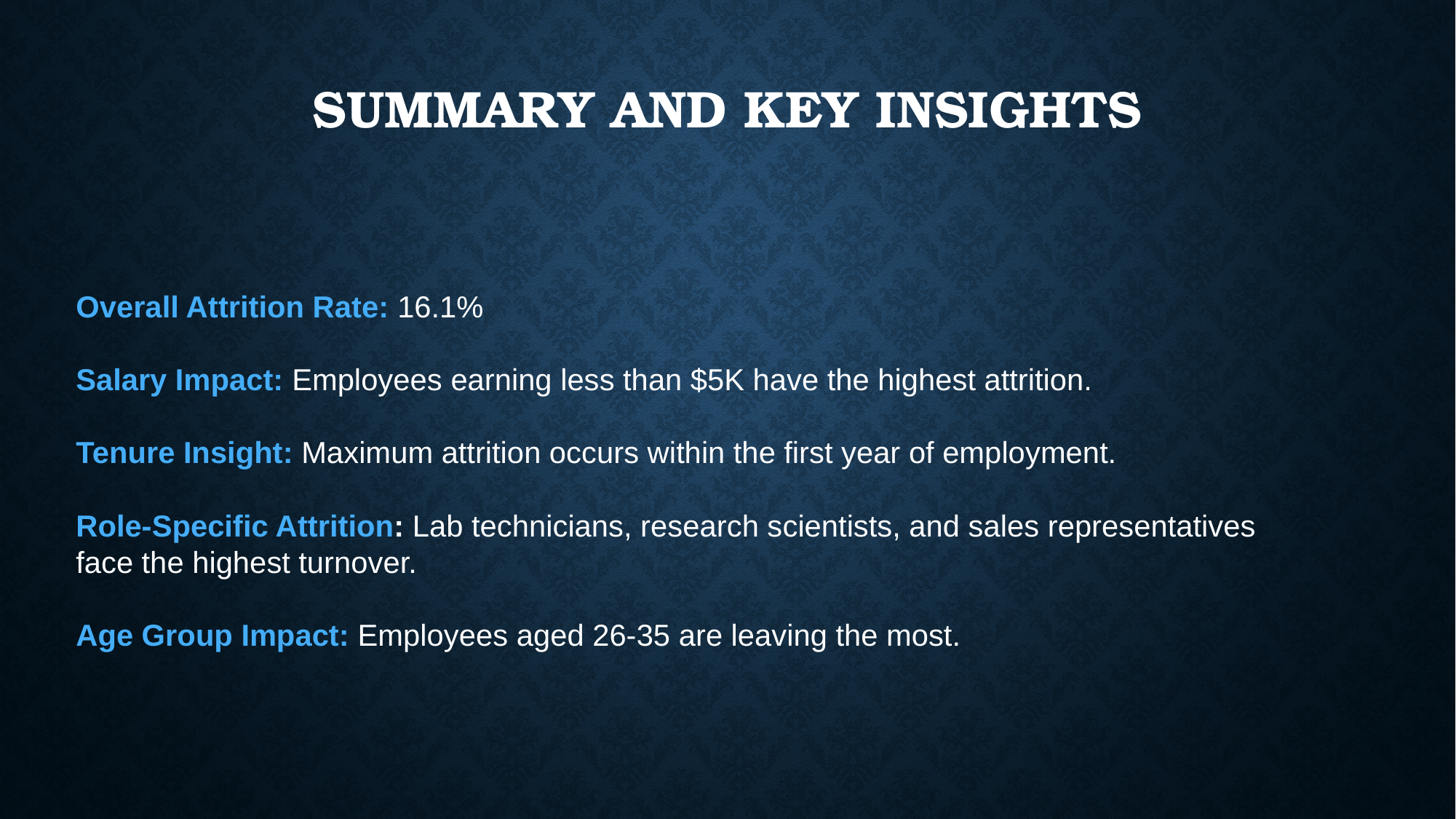

# Summary and Key Insights
Overall Attrition Rate: 16.1%

Salary Impact: Employees earning less than $5K have the highest attrition.

Tenure Insight: Maximum attrition occurs within the first year of employment.

Role-Specific Attrition: Lab technicians, research scientists, and sales representatives face the highest turnover.

Age Group Impact: Employees aged 26-35 are leaving the most.